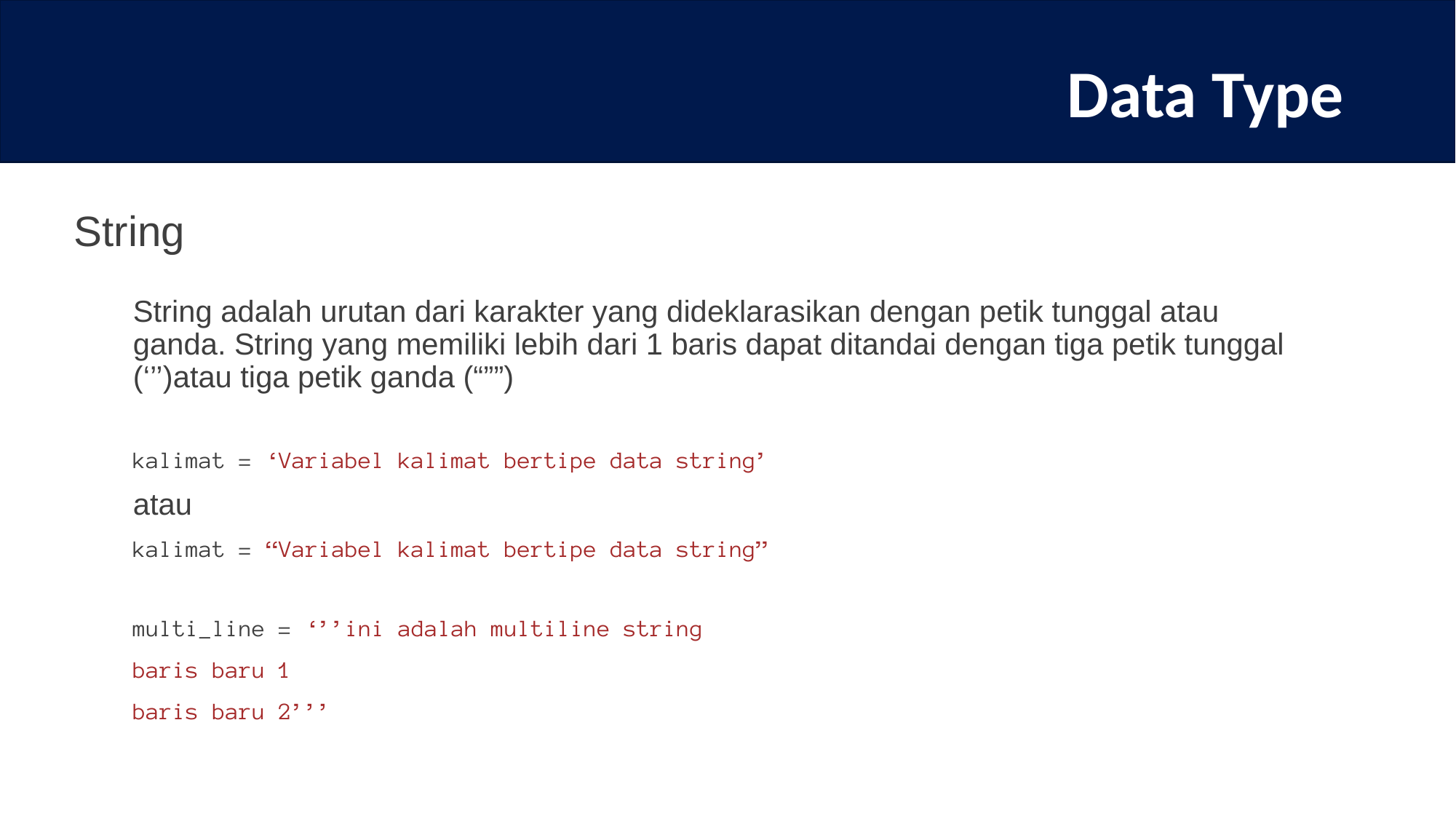

# Data Type
String
String adalah urutan dari karakter yang dideklarasikan dengan petik tunggal atau ganda. String yang memiliki lebih dari 1 baris dapat ditandai dengan tiga petik tunggal (‘’’)atau tiga petik ganda (“””)

kalimat = ‘Variabel kalimat bertipe data string’
atau
kalimat = “Variabel kalimat bertipe data string”

multi_line = ‘’’ini adalah multiline string
baris baru 1
baris baru 2’’’